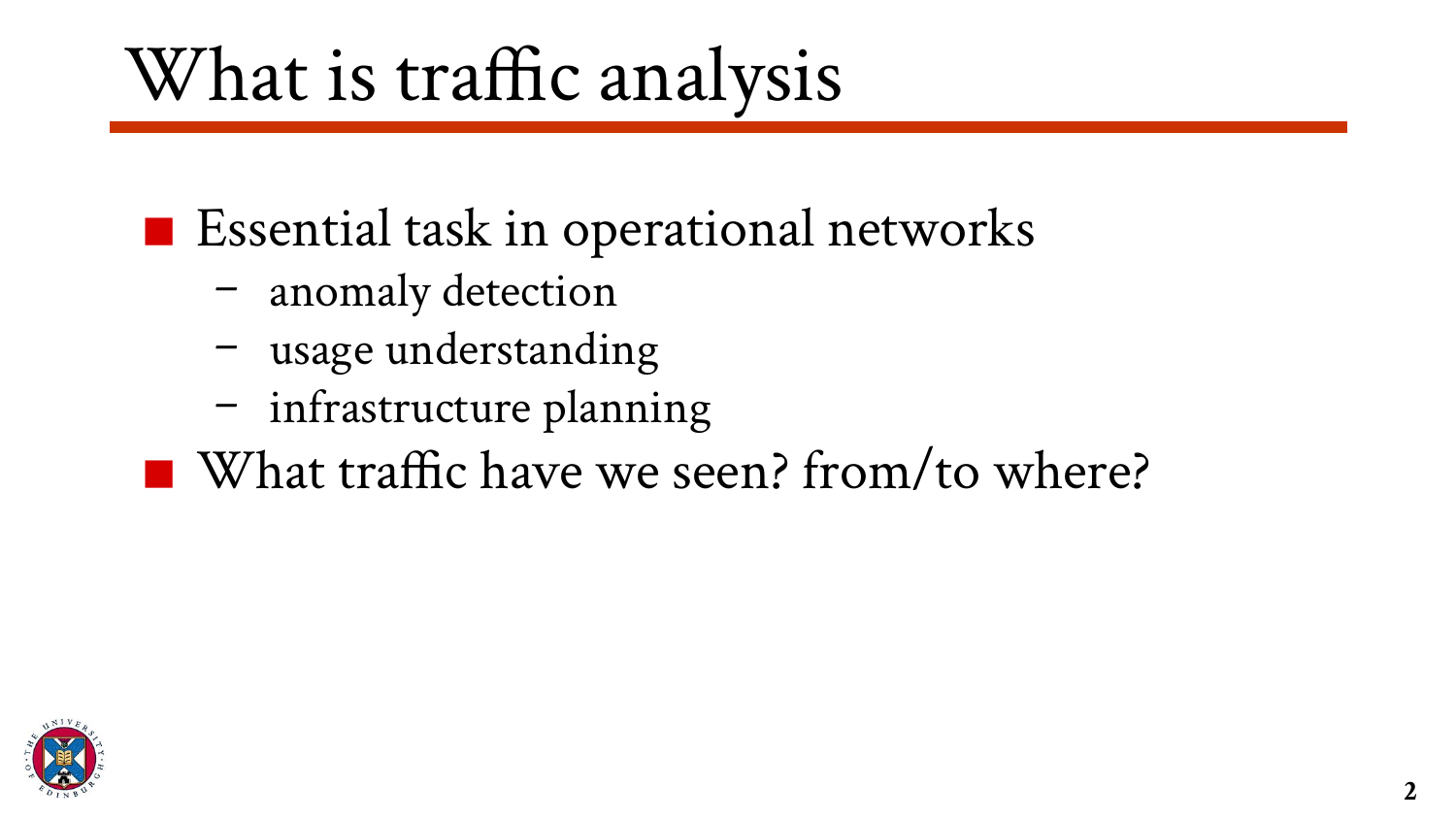

# What is traffic analysis
Essential task in operational networks
anomaly detection
usage understanding
infrastructure planning
What traffic have we seen? from/to where?
2